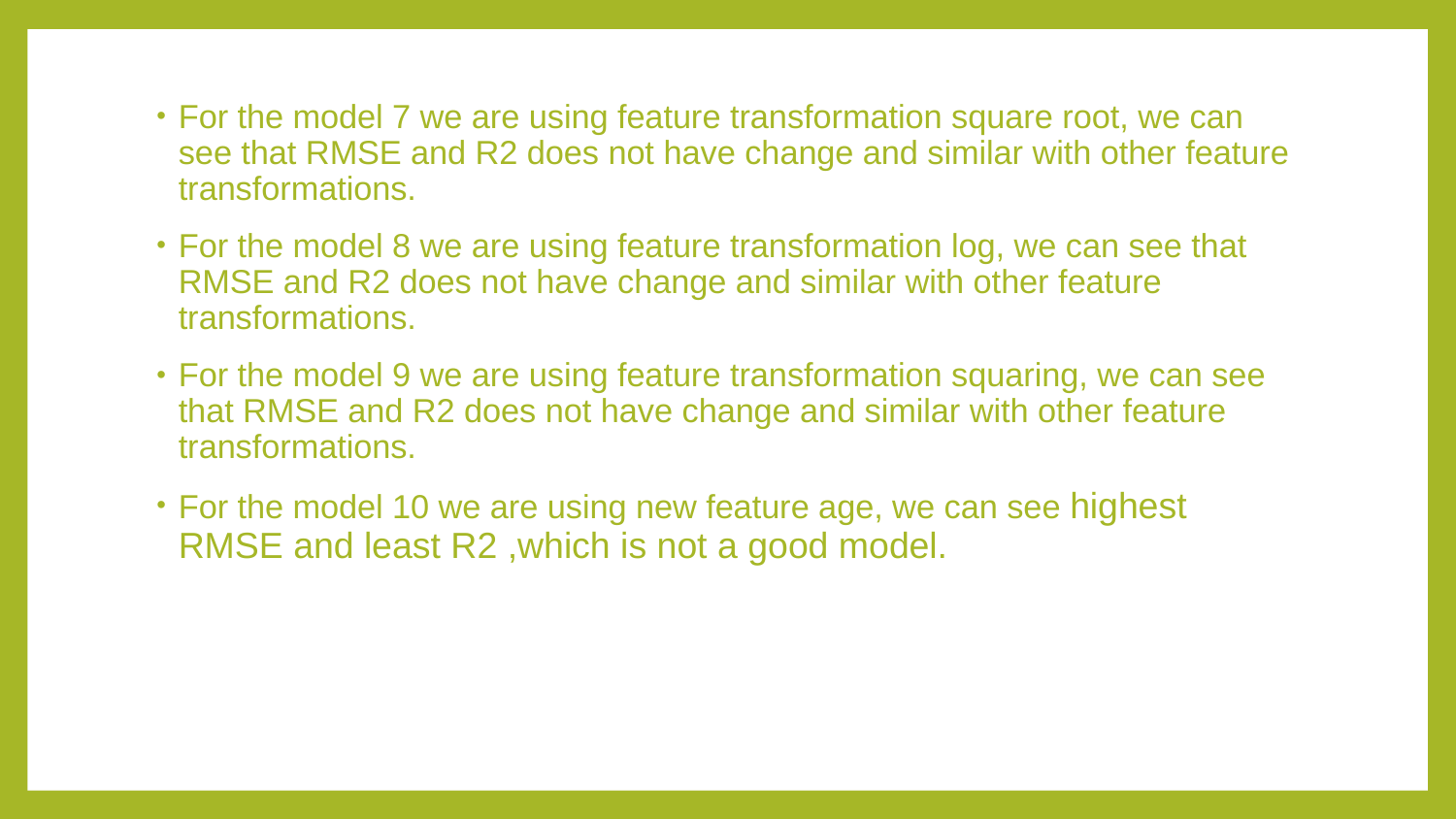

For the model 7 we are using feature transformation square root, we can see that RMSE and R2 does not have change and similar with other feature transformations.
For the model 8 we are using feature transformation log, we can see that RMSE and R2 does not have change and similar with other feature transformations.
For the model 9 we are using feature transformation squaring, we can see that RMSE and R2 does not have change and similar with other feature transformations.
For the model 10 we are using new feature age, we can see highest RMSE and least R2 ,which is not a good model.